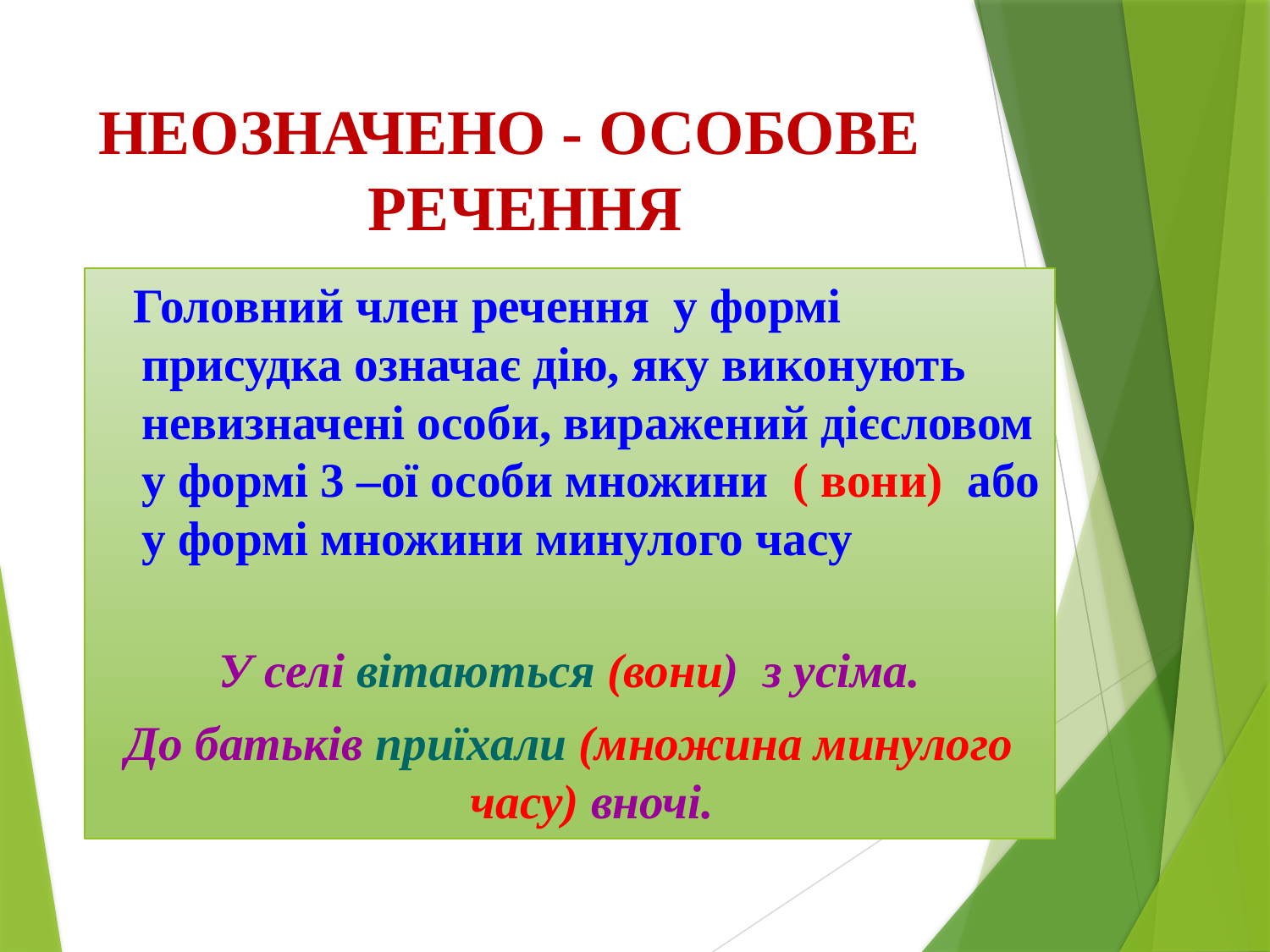

# НЕОЗНАЧЕНО - ОСОБОВЕ   РЕЧЕННЯ
   Головний член речення  у формі присудка означає дію, яку виконують невизначені особи, виражений дієсловом у формі 3 –ої особи множини  ( вони)  або у формі множини минулого часу
У селі вітаються (вони)  з усіма.
До батьків приїхали (множина минулого часу) вночі.